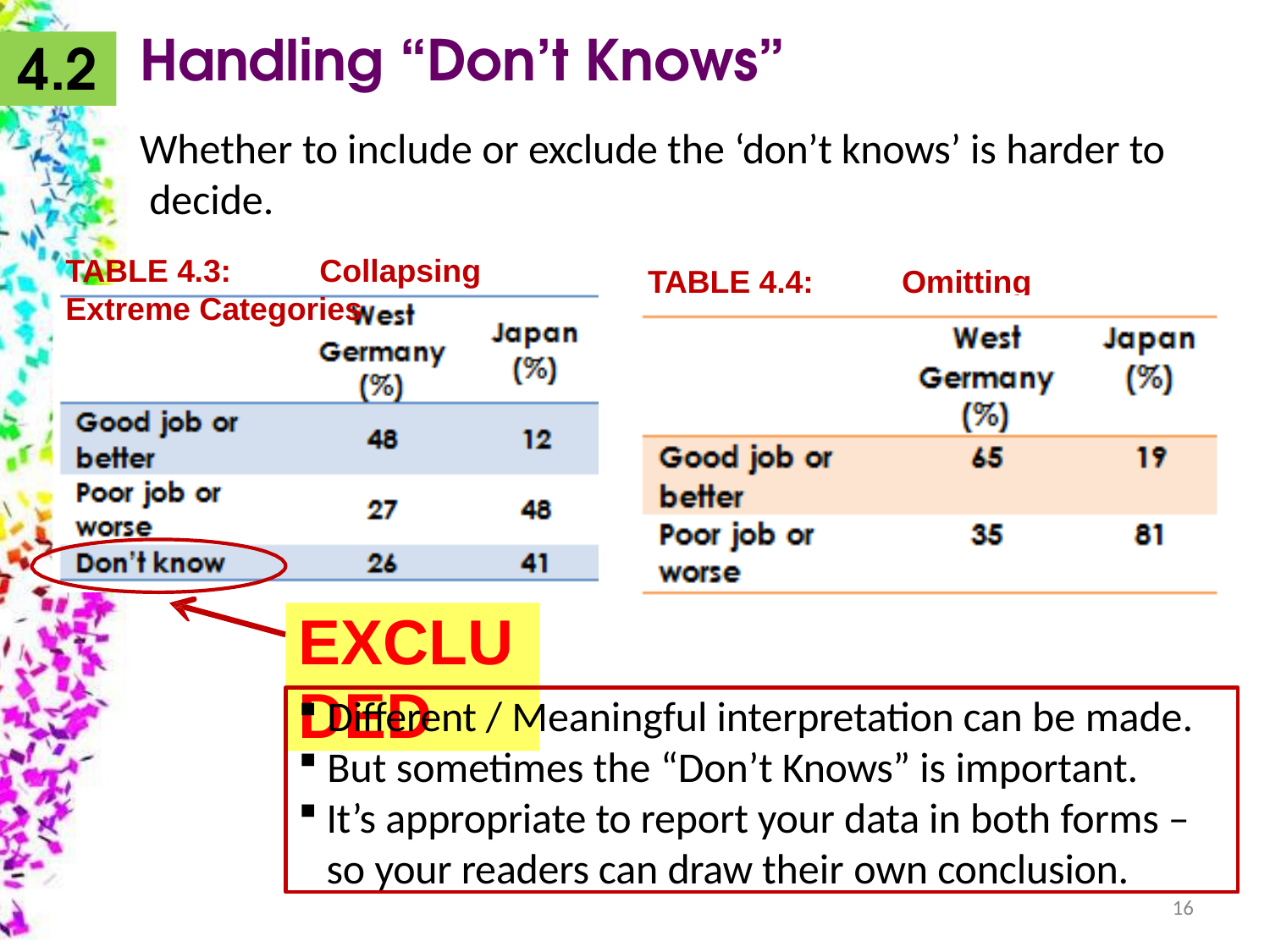

# Handling “Don’t Knows”

4.2
Whether to include or exclude the ‘don’t knows’ is harder to  decide.
TABLE 4.3:	Collapsing Extreme Categories
TABLE 4.4:	Omitting the “Don’t Knows”

EXCLUDED
Different / Meaningful interpretation can be made.
But sometimes the “Don’t Knows” is important.
It’s appropriate to report your data in both forms –  so your readers can draw their own conclusion.
16